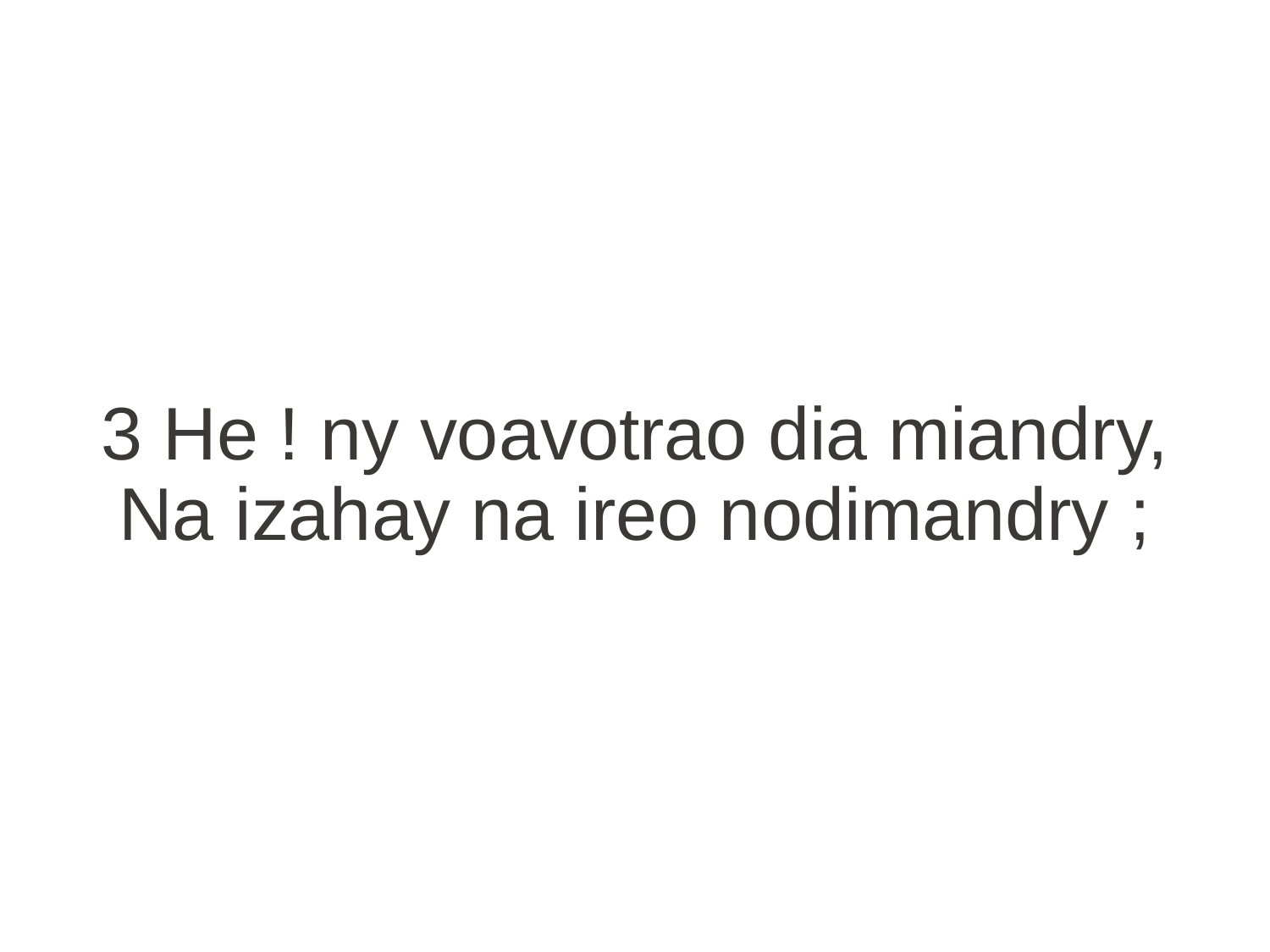

3 He ! ny voavotrao dia miandry,
Na izahay na ireo nodimandry ;